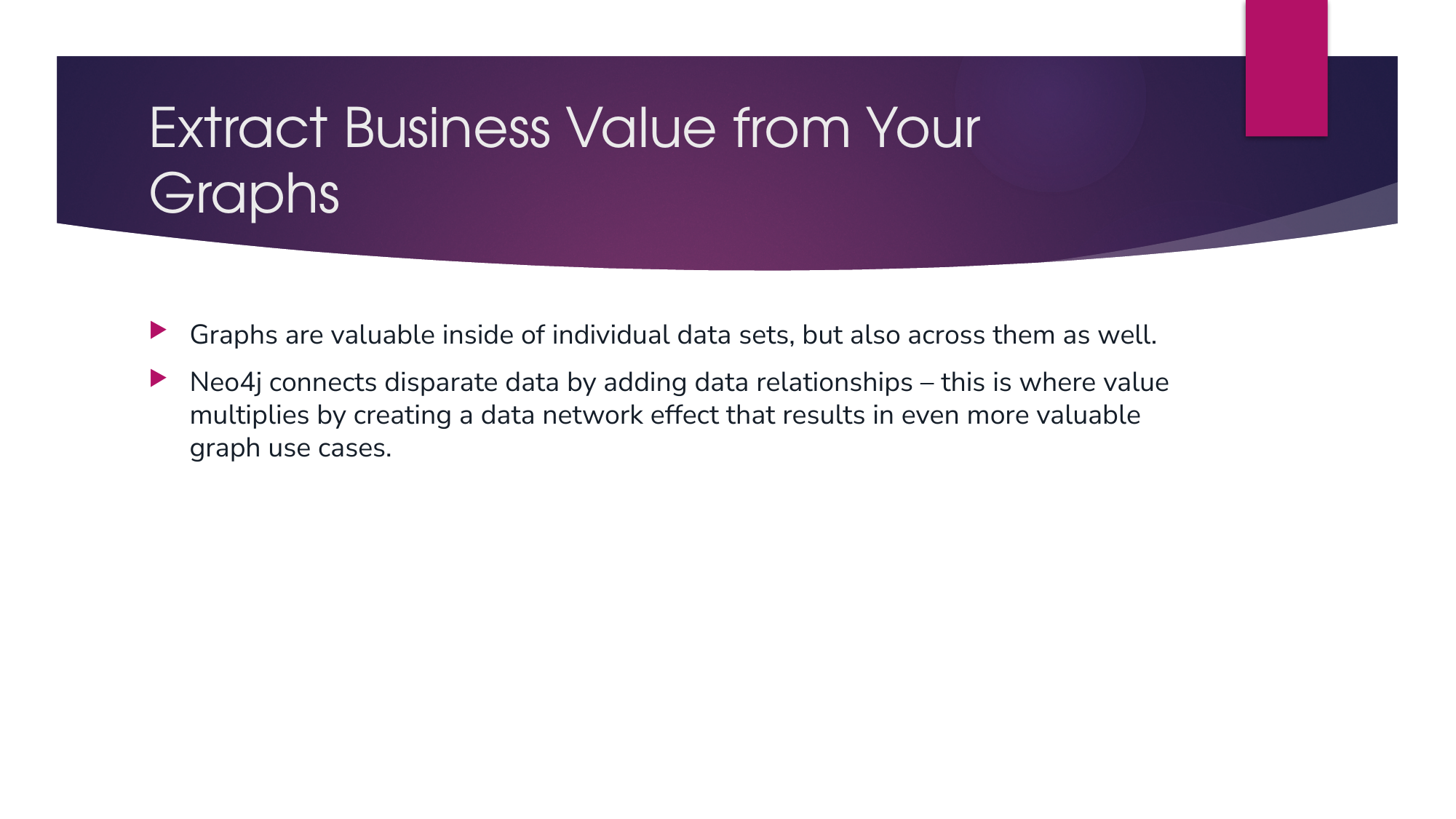

# Extract Business Value from Your Graphs
Graphs are valuable inside of individual data sets, but also across them as well.
Neo4j connects disparate data by adding data relationships – this is where value multiplies by creating a data network effect that results in even more valuable graph use cases.